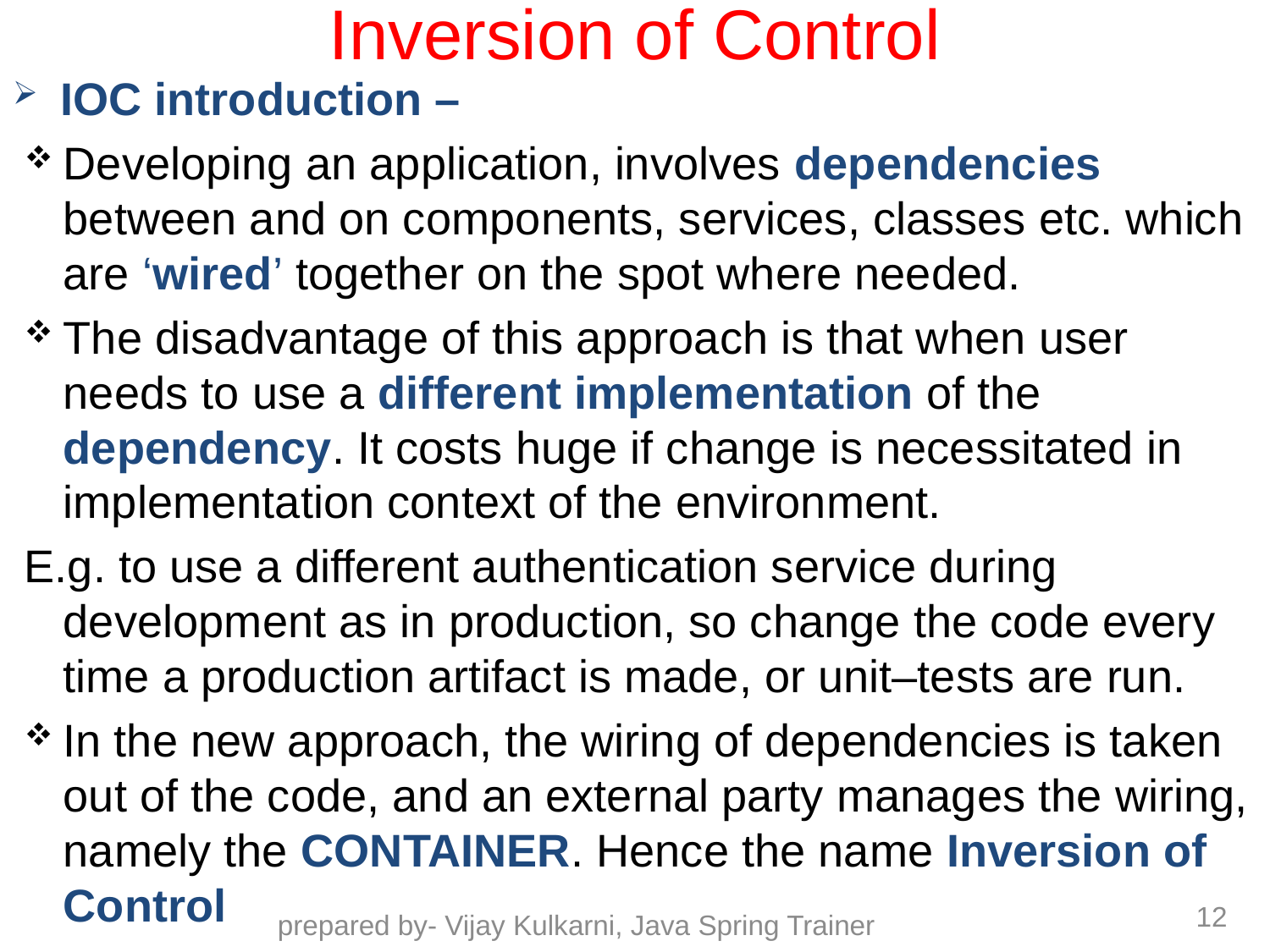

# Inversion of Control
IOC introduction –
Developing an application, involves dependencies between and on components, services, classes etc. which are ‘wired’ together on the spot where needed.
The disadvantage of this approach is that when user needs to use a different implementation of the dependency. It costs huge if change is necessitated in implementation context of the environment.
E.g. to use a different authentication service during development as in production, so change the code every time a production artifact is made, or unit–tests are run.
In the new approach, the wiring of dependencies is taken out of the code, and an external party manages the wiring, namely the CONTAINER. Hence the name Inversion of Control

12
prepared by- Vijay Kulkarni, Java Spring Trainer